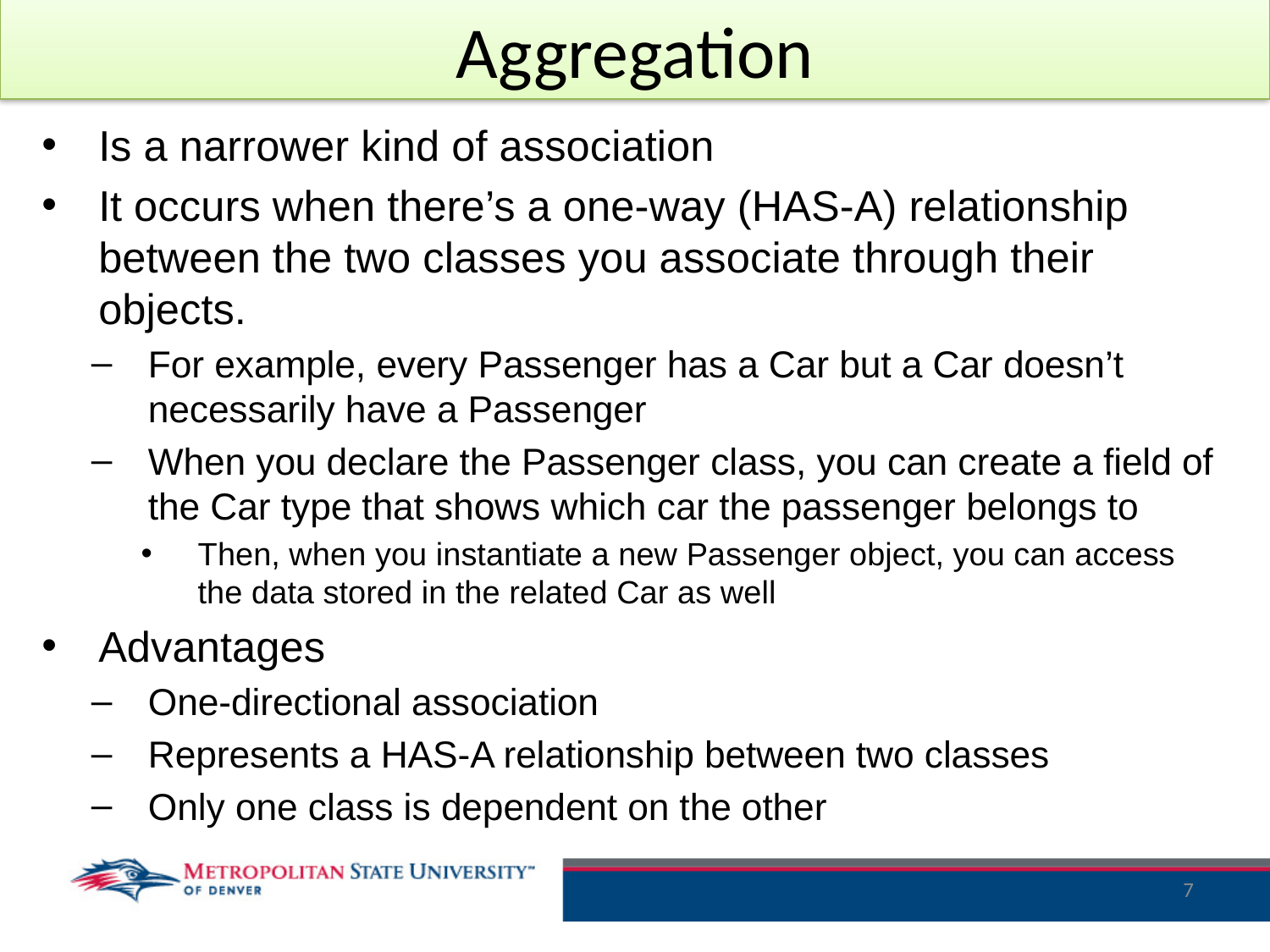

# Aggregation
Is a narrower kind of association
It occurs when there’s a one-way (HAS-A) relationship between the two classes you associate through their objects.
For example, every Passenger has a Car but a Car doesn’t necessarily have a Passenger
When you declare the Passenger class, you can create a field of the Car type that shows which car the passenger belongs to
Then, when you instantiate a new Passenger object, you can access the data stored in the related Car as well
Advantages
One-directional association
Represents a HAS-A relationship between two classes
Only one class is dependent on the other
7